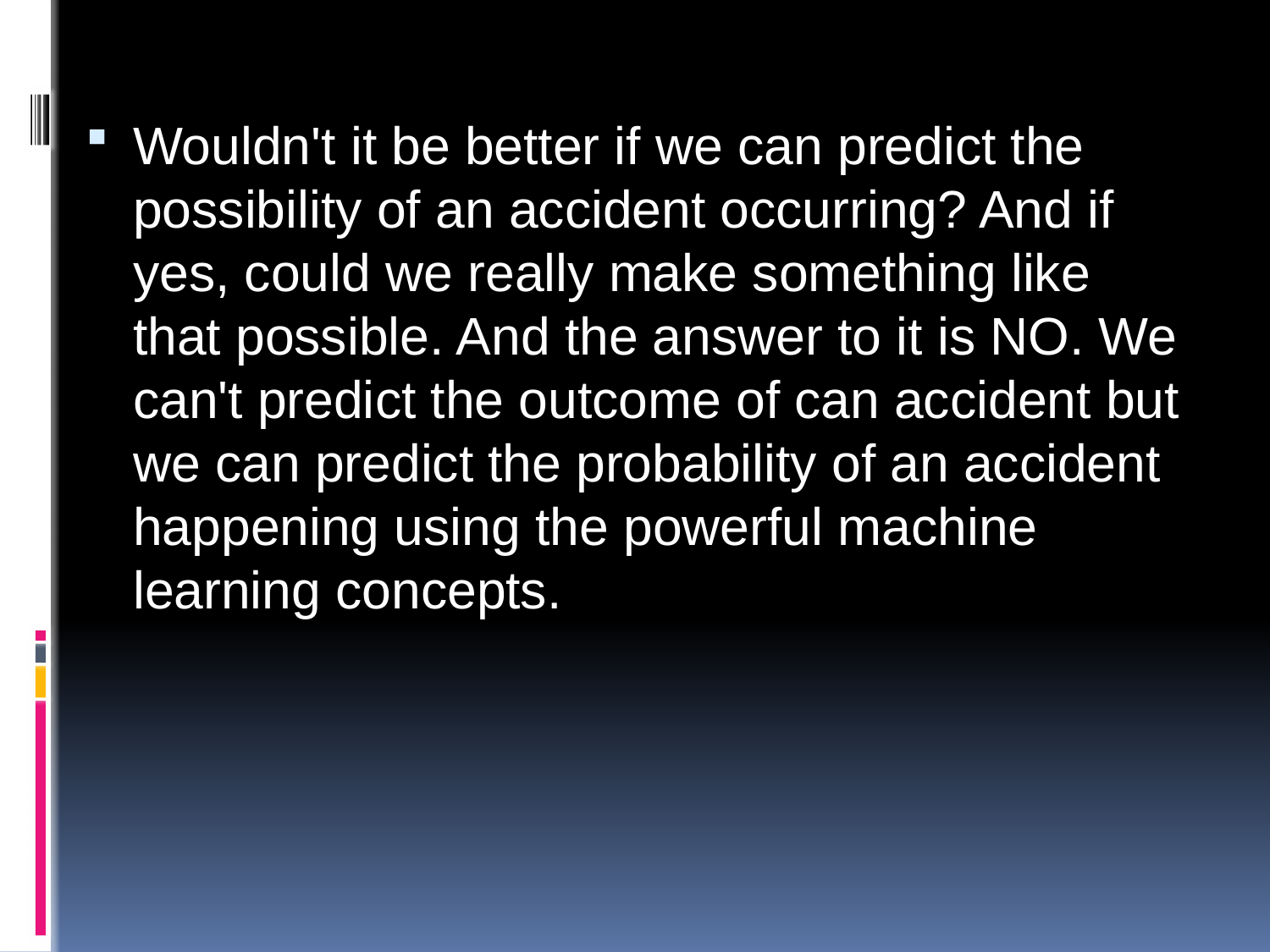

Wouldn't it be better if we can predict the possibility of an accident occurring? And if yes, could we really make something like that possible. And the answer to it is NO. We can't predict the outcome of can accident but we can predict the probability of an accident happening using the powerful machine learning concepts.

#